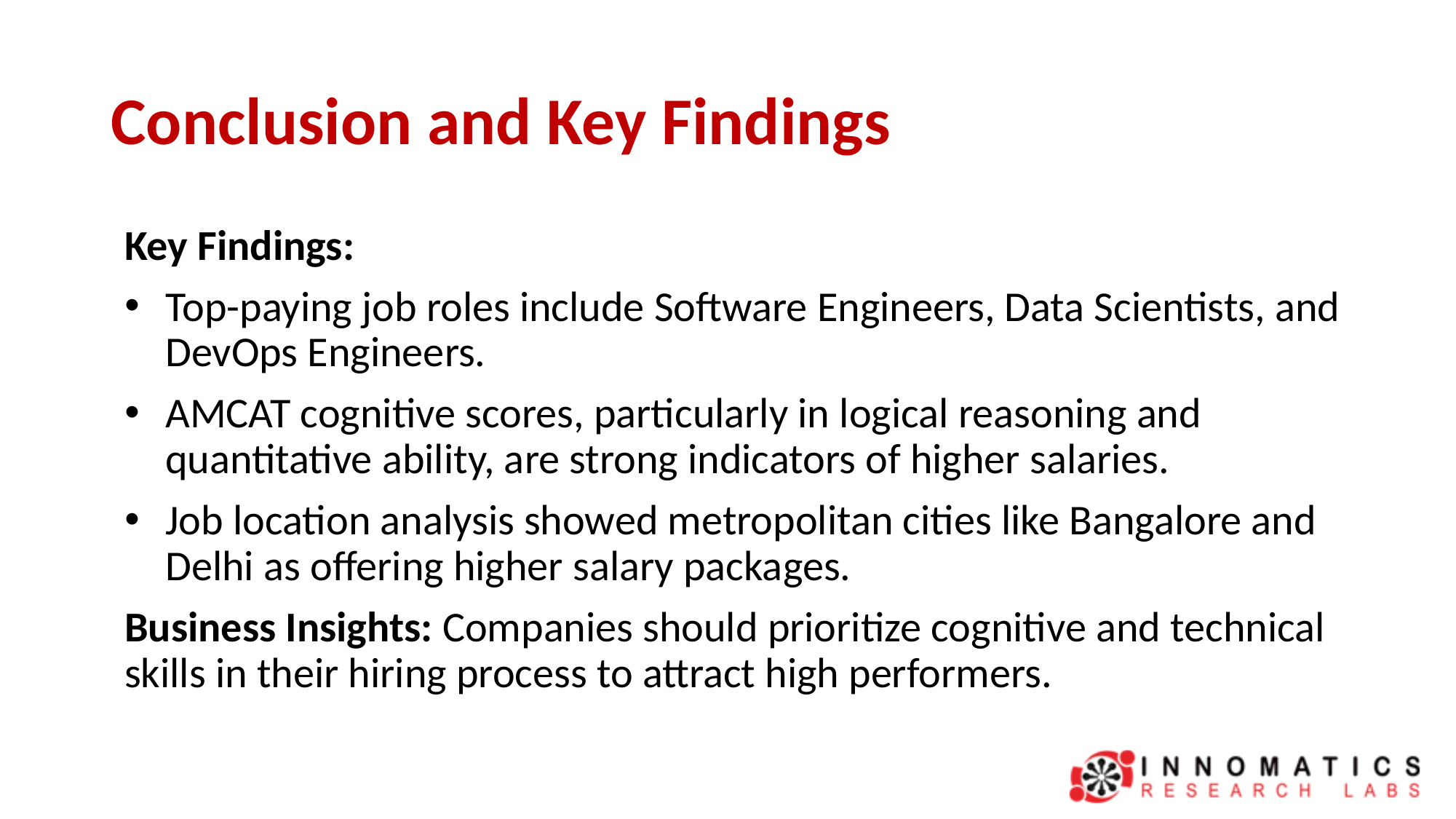

# Conclusion and Key Findings
Key Findings:
Top-paying job roles include Software Engineers, Data Scientists, and DevOps Engineers.
AMCAT cognitive scores, particularly in logical reasoning and quantitative ability, are strong indicators of higher salaries.
Job location analysis showed metropolitan cities like Bangalore and Delhi as offering higher salary packages.
Business Insights: Companies should prioritize cognitive and technical skills in their hiring process to attract high performers.